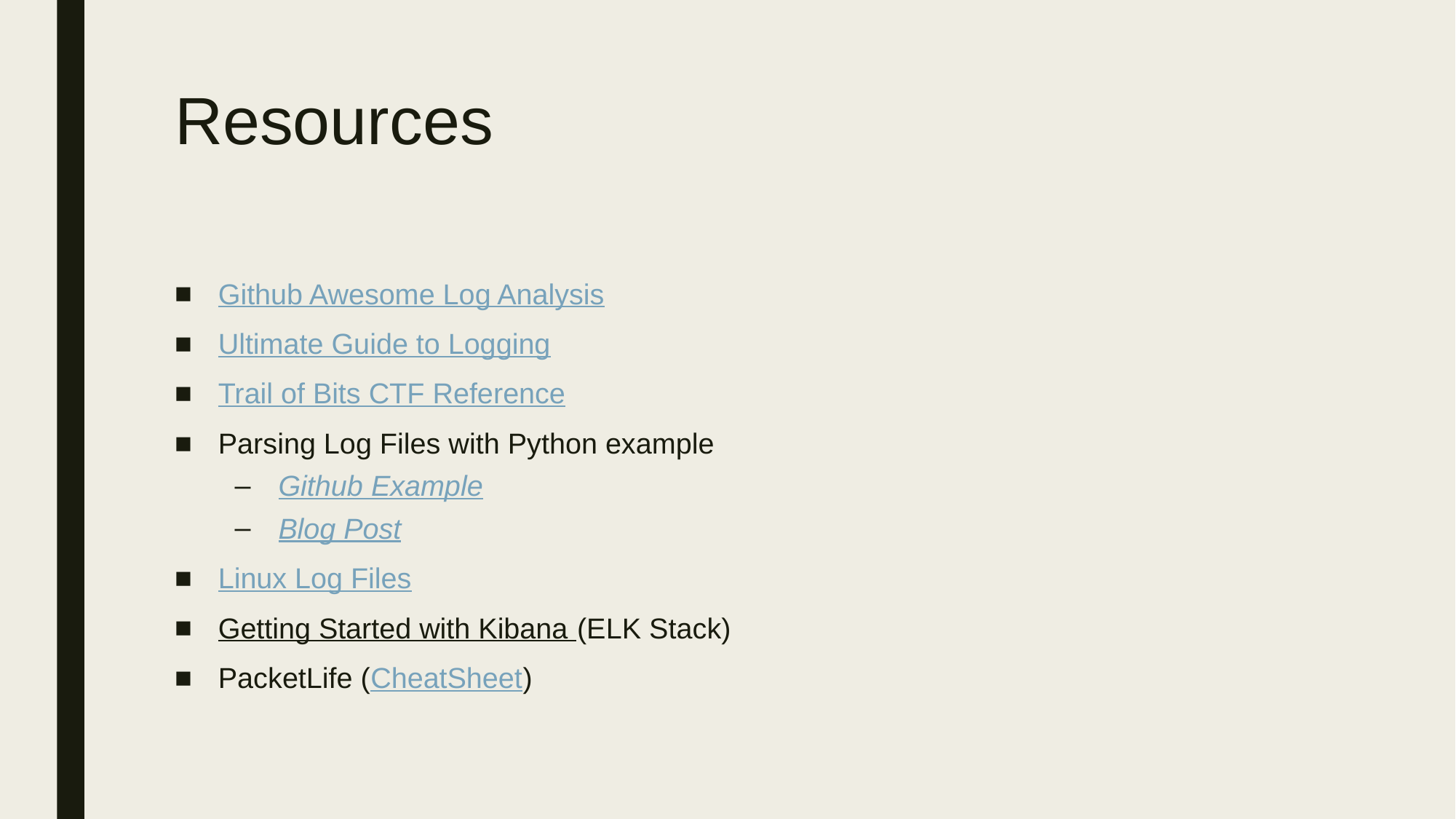

# Resources
Github Awesome Log Analysis
Ultimate Guide to Logging
Trail of Bits CTF Reference
Parsing Log Files with Python example
Github Example
Blog Post
Linux Log Files
Getting Started with Kibana (ELK Stack)
PacketLife (CheatSheet)